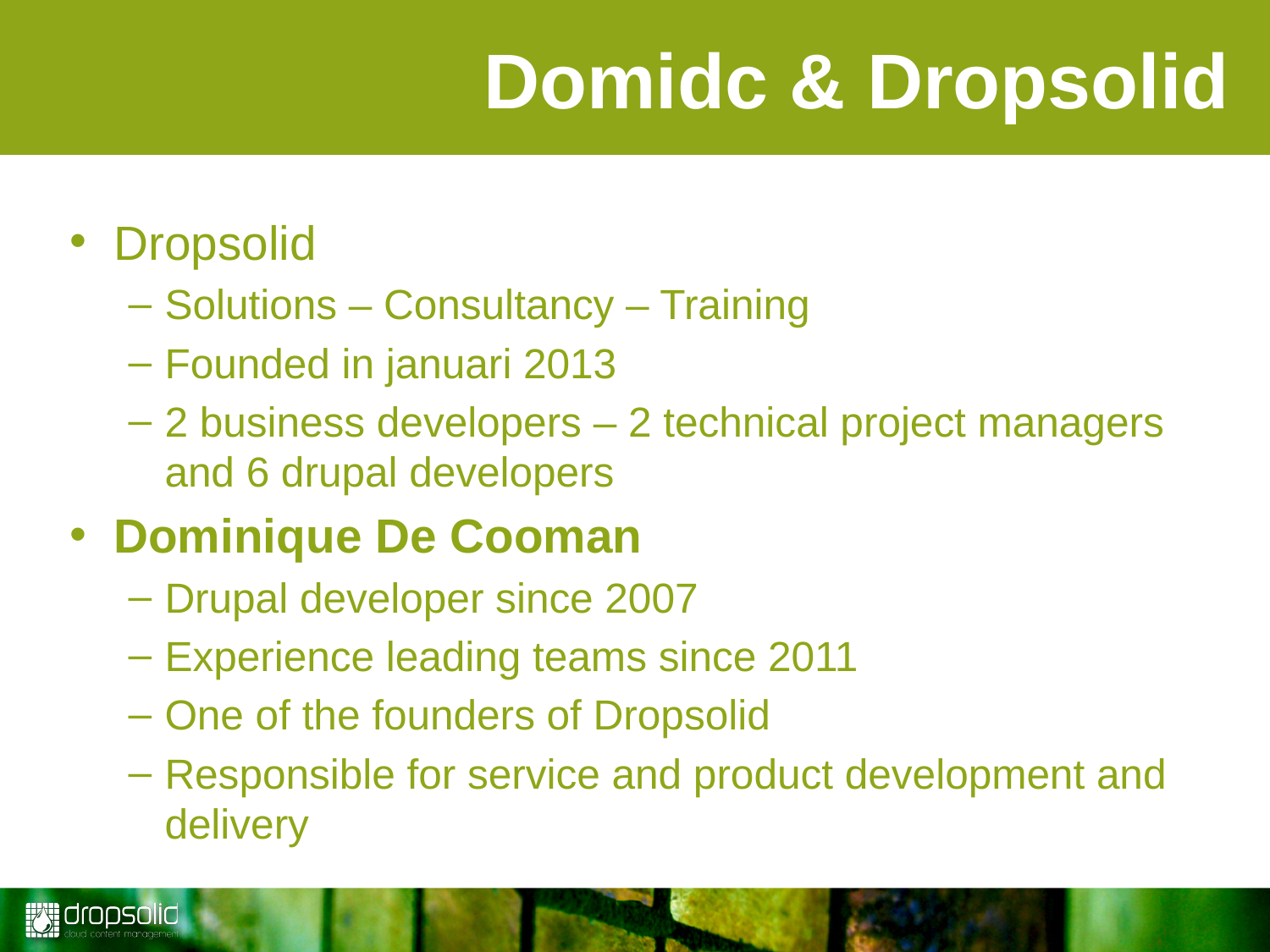

# Domidc & Dropsolid
Dropsolid
Solutions – Consultancy – Training
Founded in januari 2013
2 business developers – 2 technical project managers and 6 drupal developers
Dominique De Cooman
Drupal developer since 2007
Experience leading teams since 2011
One of the founders of Dropsolid
Responsible for service and product development and delivery